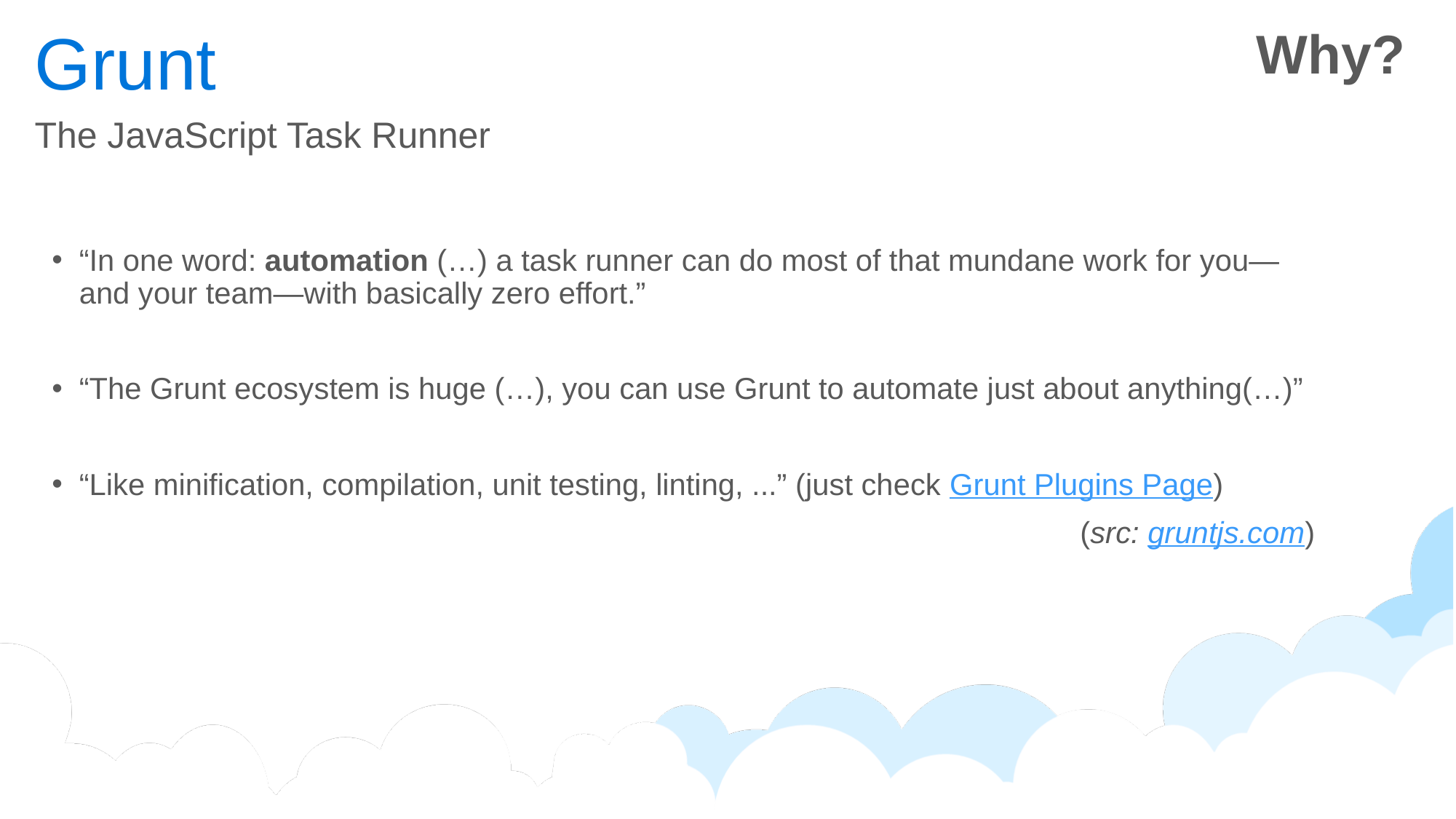

# Grunt
Why?
The JavaScript Task Runner
“In one word: automation (…) a task runner can do most of that mundane work for you—and your team—with basically zero effort.”

“The Grunt ecosystem is huge (…), you can use Grunt to automate just about anything(…)”

“Like minification, compilation, unit testing, linting, ...” (just check Grunt Plugins Page)
(src: gruntjs.com)